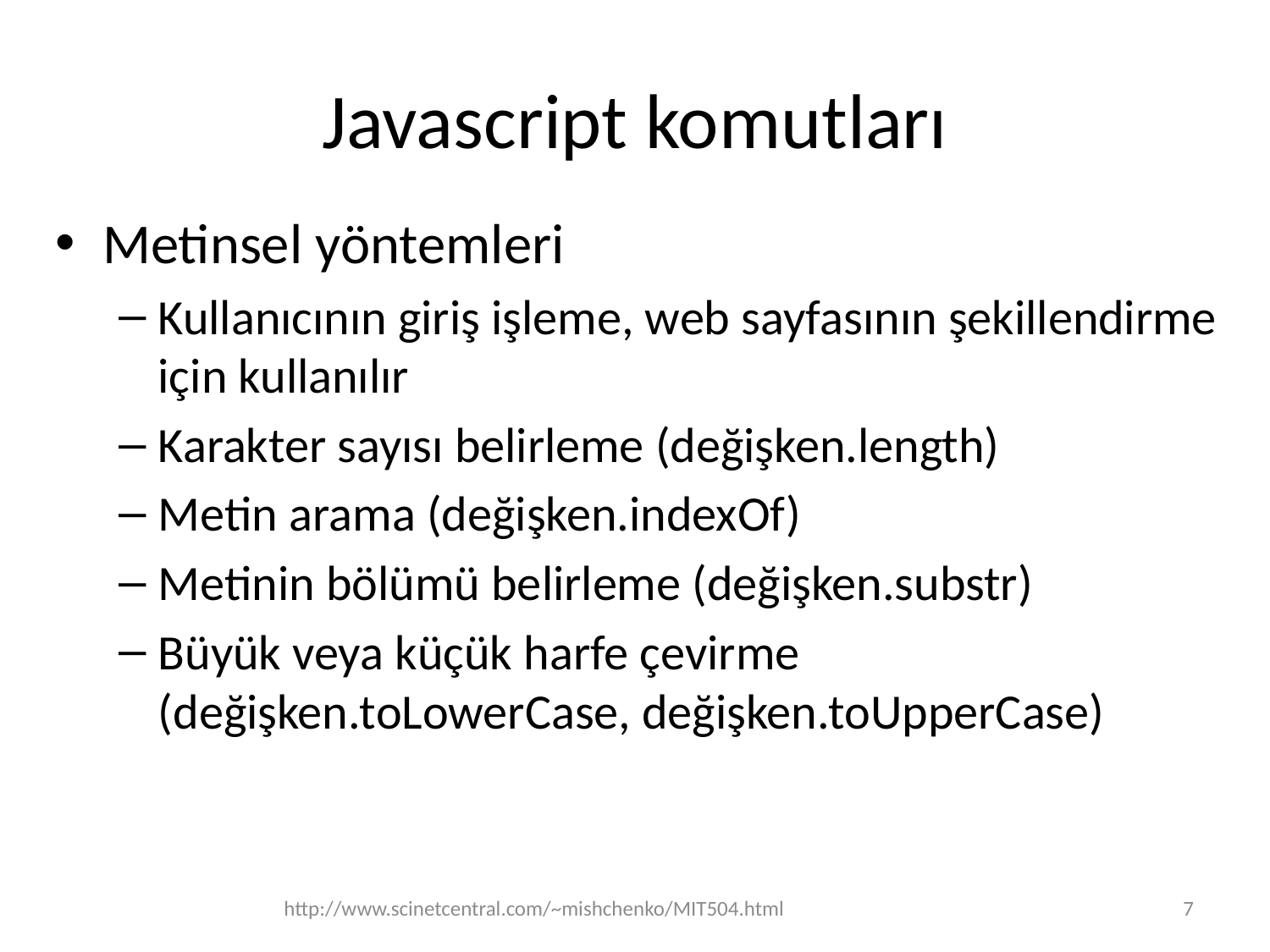

# Javascript komutları
Metinsel yöntemleri
Kullanıcının giriş işleme, web sayfasının şekillendirme için kullanılır
Karakter sayısı belirleme (değişken.length)
Metin arama (değişken.indexOf)
Metinin bölümü belirleme (değişken.substr)
Büyük veya küçük harfe çevirme (değişken.toLowerCase, değişken.toUpperCase)

http://www.scinetcentral.com/~mishchenko/MIT504.html
7